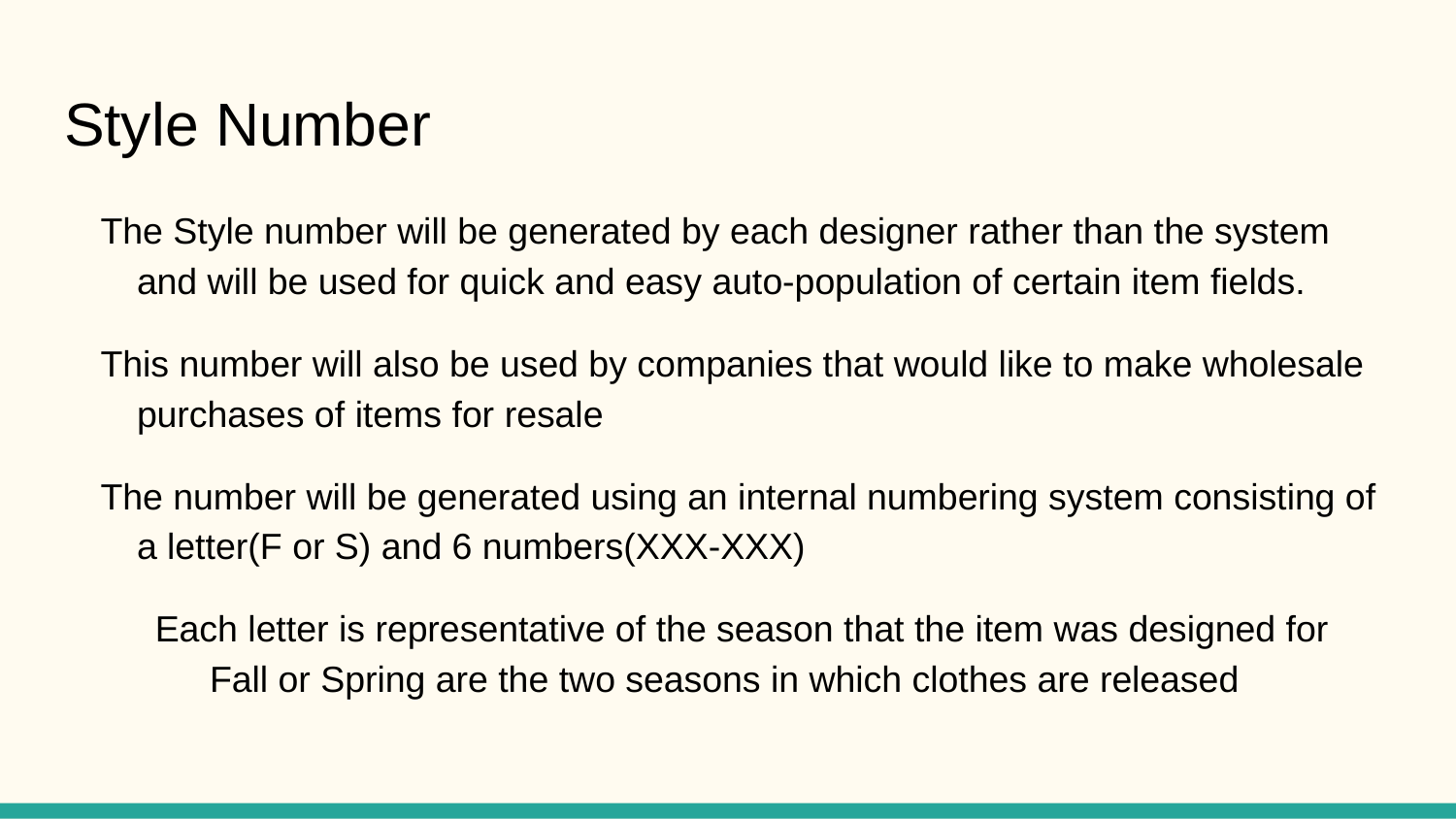

# Style Number
The Style number will be generated by each designer rather than the system and will be used for quick and easy auto-population of certain item fields.
This number will also be used by companies that would like to make wholesale purchases of items for resale
The number will be generated using an internal numbering system consisting of a letter(F or S) and 6 numbers(XXX-XXX)
Each letter is representative of the season that the item was designed for Fall or Spring are the two seasons in which clothes are released